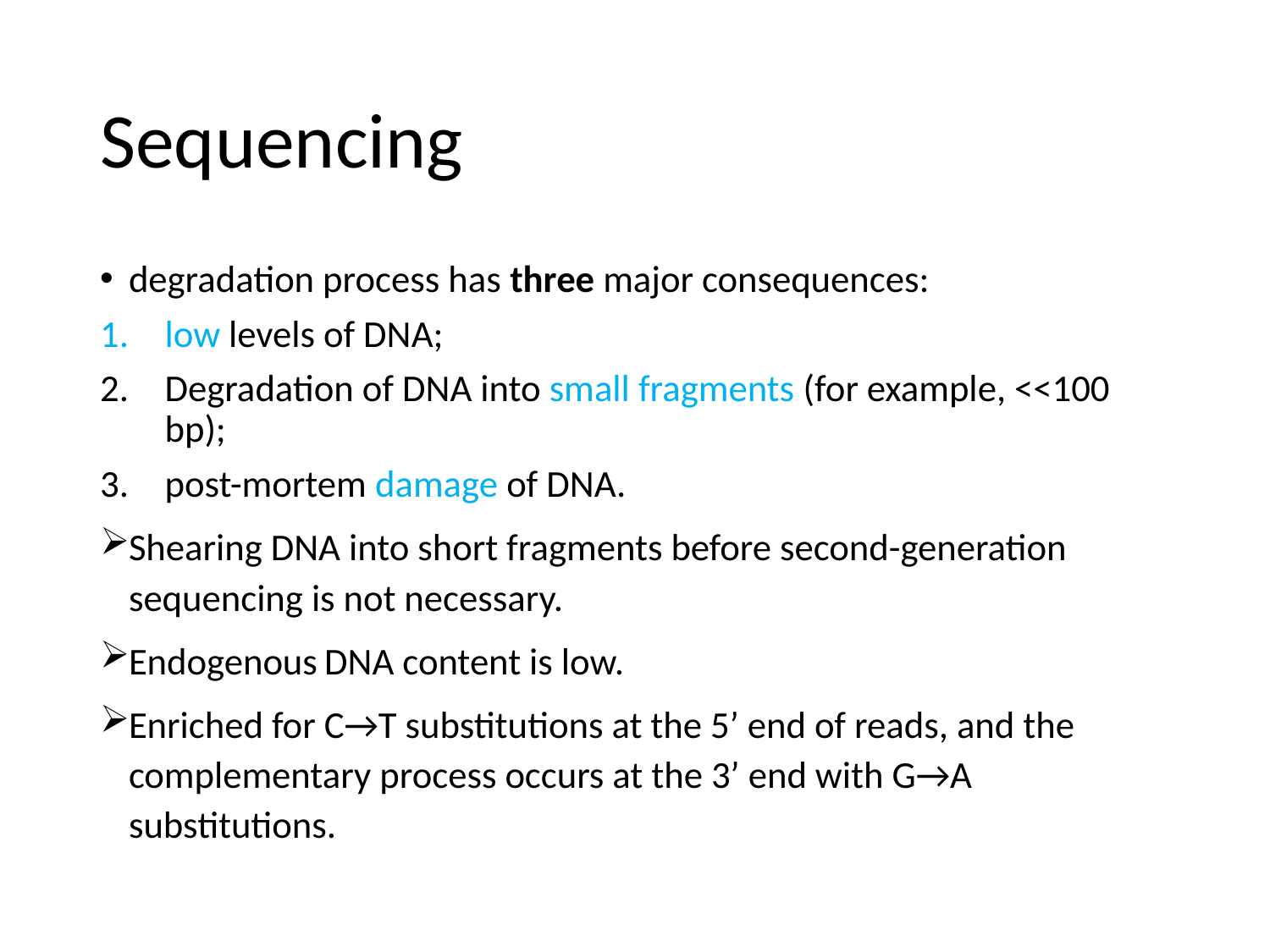

# Sequencing
degradation process has three major consequences:
low levels of DNA;
Degradation of DNA into small fragments (for example, <<100 bp);
post-mortem damage of DNA.
Shearing DNA into short fragments before second-generation sequencing is not necessary.
Endogenous	DNA content is low.
Enriched for C→T substitutions at the 5ʹ end of reads, and the complementary process occurs at the 3ʹ end with G→A substitutions.